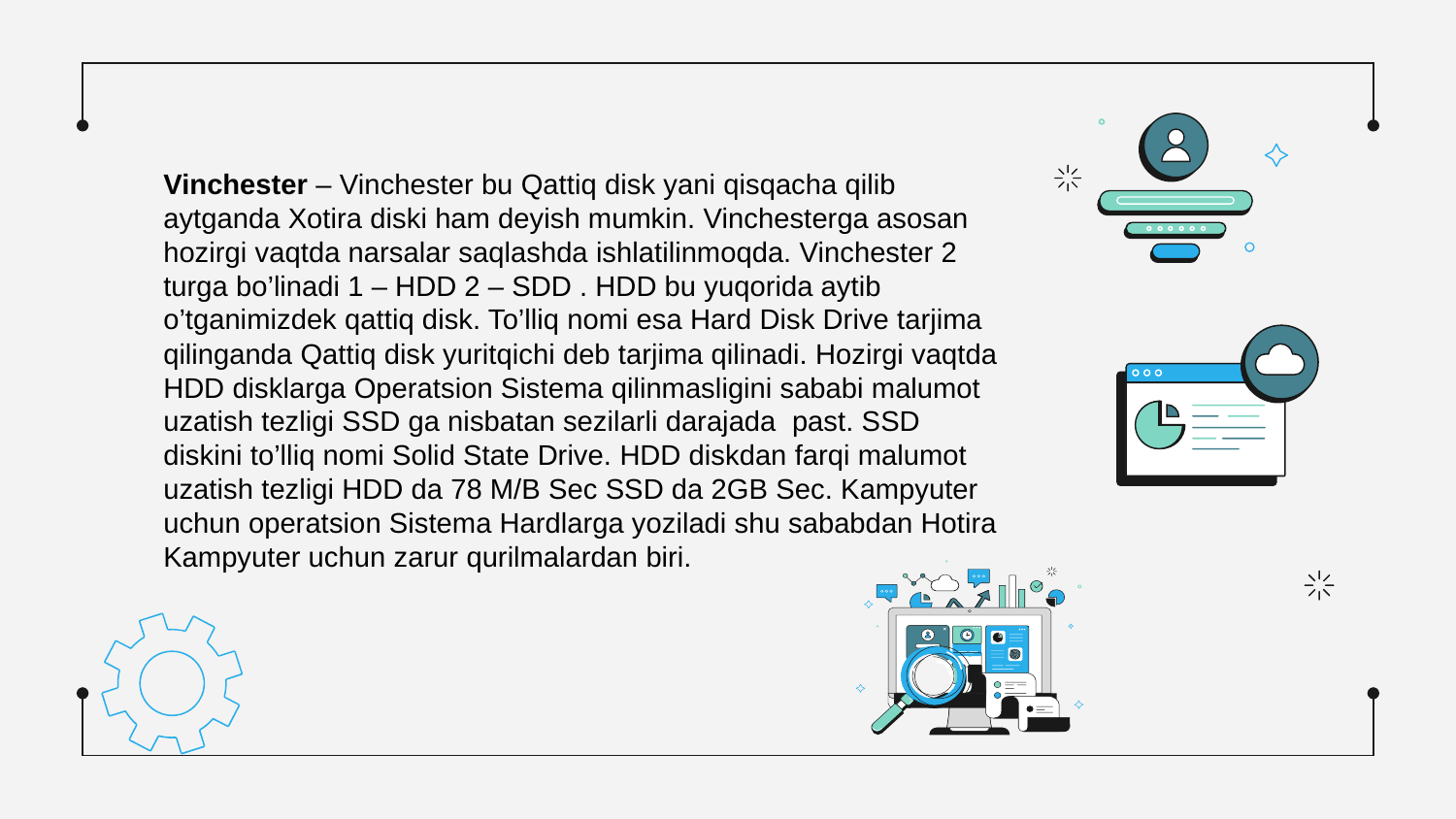

Vinchester – Vinchester bu Qattiq disk yani qisqacha qilib aytganda Xotira diski ham deyish mumkin. Vinchesterga asosan hozirgi vaqtda narsalar saqlashda ishlatilinmoqda. Vinchester 2 turga bo’linadi 1 – HDD 2 – SDD . HDD bu yuqorida aytib o’tganimizdek qattiq disk. To’lliq nomi esa Hard Disk Drive tarjima qilinganda Qattiq disk yuritqichi deb tarjima qilinadi. Hozirgi vaqtda HDD disklarga Operatsion Sistema qilinmasligini sababi malumot uzatish tezligi SSD ga nisbatan sezilarli darajada  past. SSD diskini to’lliq nomi Solid State Drive. HDD diskdan farqi malumot uzatish tezligi HDD da 78 M/B Sec SSD da 2GB Sec. Kampyuter uchun operatsion Sistema Hardlarga yoziladi shu sababdan Hotira Kampyuter uchun zarur qurilmalardan biri.